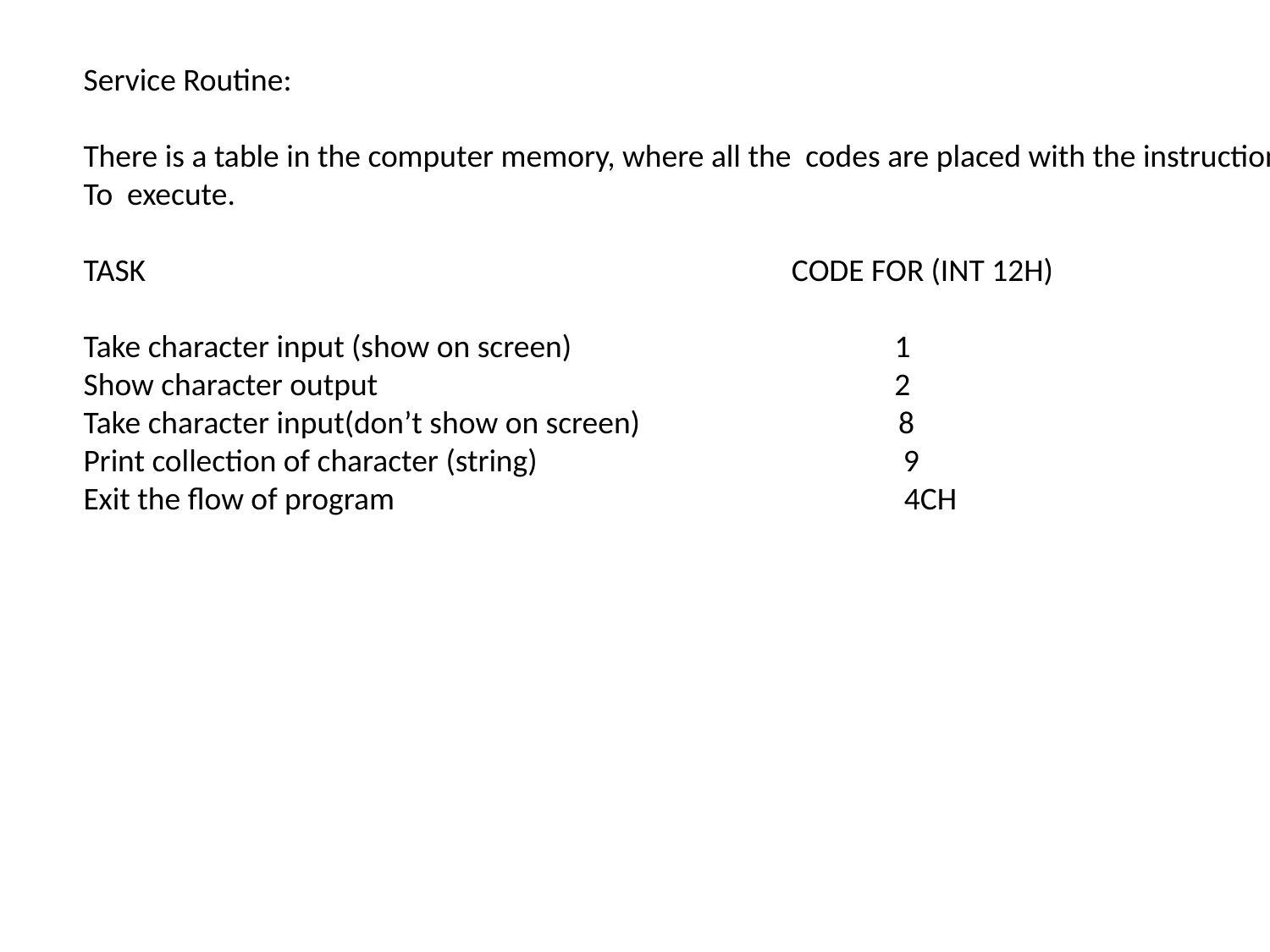

Service Routine:

There is a table in the computer memory, where all the  codes are placed with the instruction
To  execute.

TASK                                                                                          CODE FOR (INT 12H)

Take character input (show on screen)                                             1
Show character output                                                                        2
Take character input(don’t show on screen)                                    8
Print collection of character (string)                                                   9
Exit the flow of program                                                                       4CH